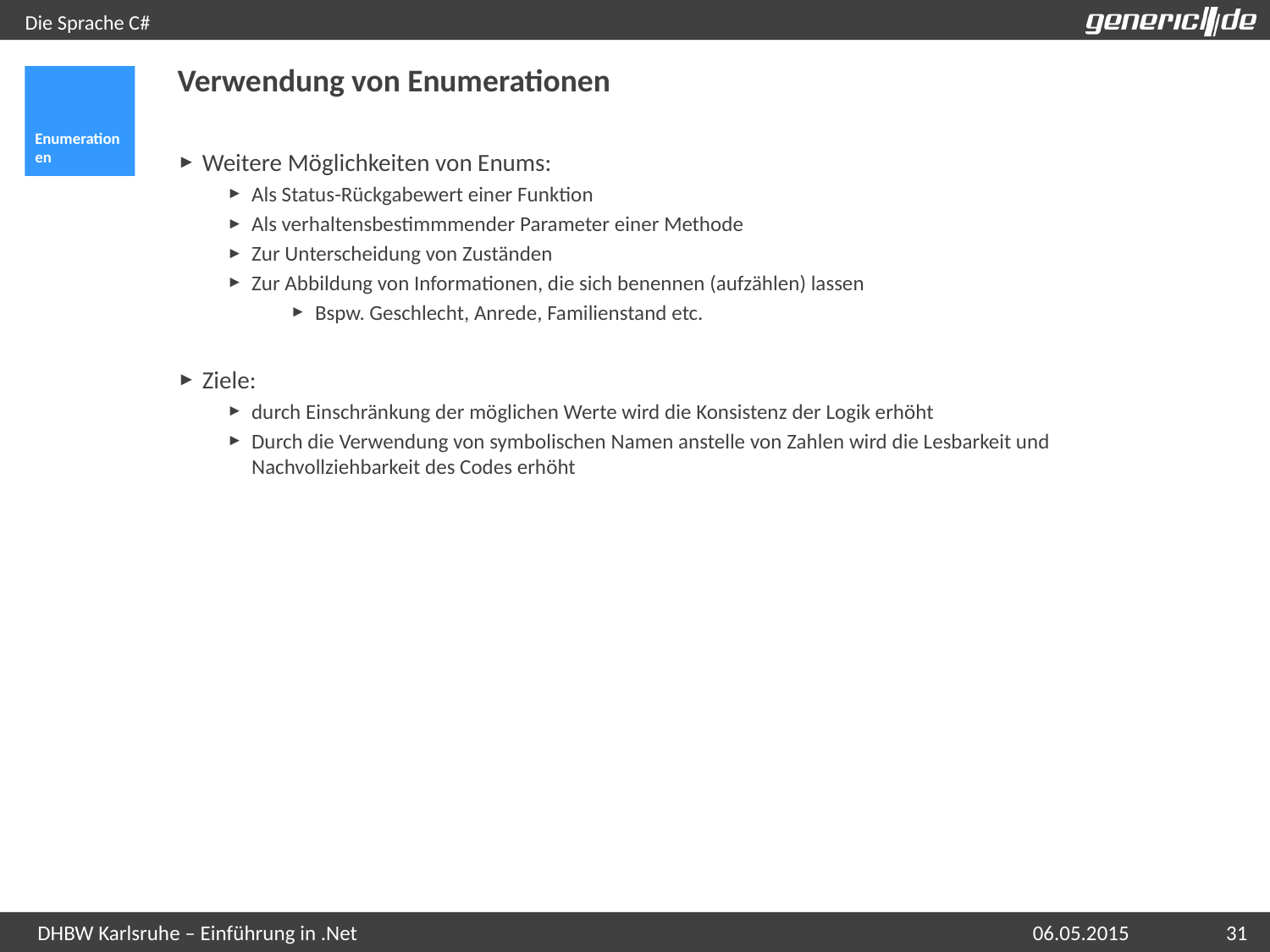

# Die Sprache C#
Verwendung von Enumerationen
Enumerationen

Weitere Möglichkeiten von Enums:
Als Status-Rückgabewert einer Funktion
Als verhaltensbestimmmender Parameter einer Methode
Zur Unterscheidung von Zuständen
Zur Abbildung von Informationen, die sich benennen (aufzählen) lassen
Bspw. Geschlecht, Anrede, Familienstand etc.

Ziele:
durch Einschränkung der möglichen Werte wird die Konsistenz der Logik erhöht
Durch die Verwendung von symbolischen Namen anstelle von Zahlen wird die Lesbarkeit und
Nachvollziehbarkeit des Codes erhöht
06.05.2015
31
DHBW Karlsruhe – Einführung in .Net